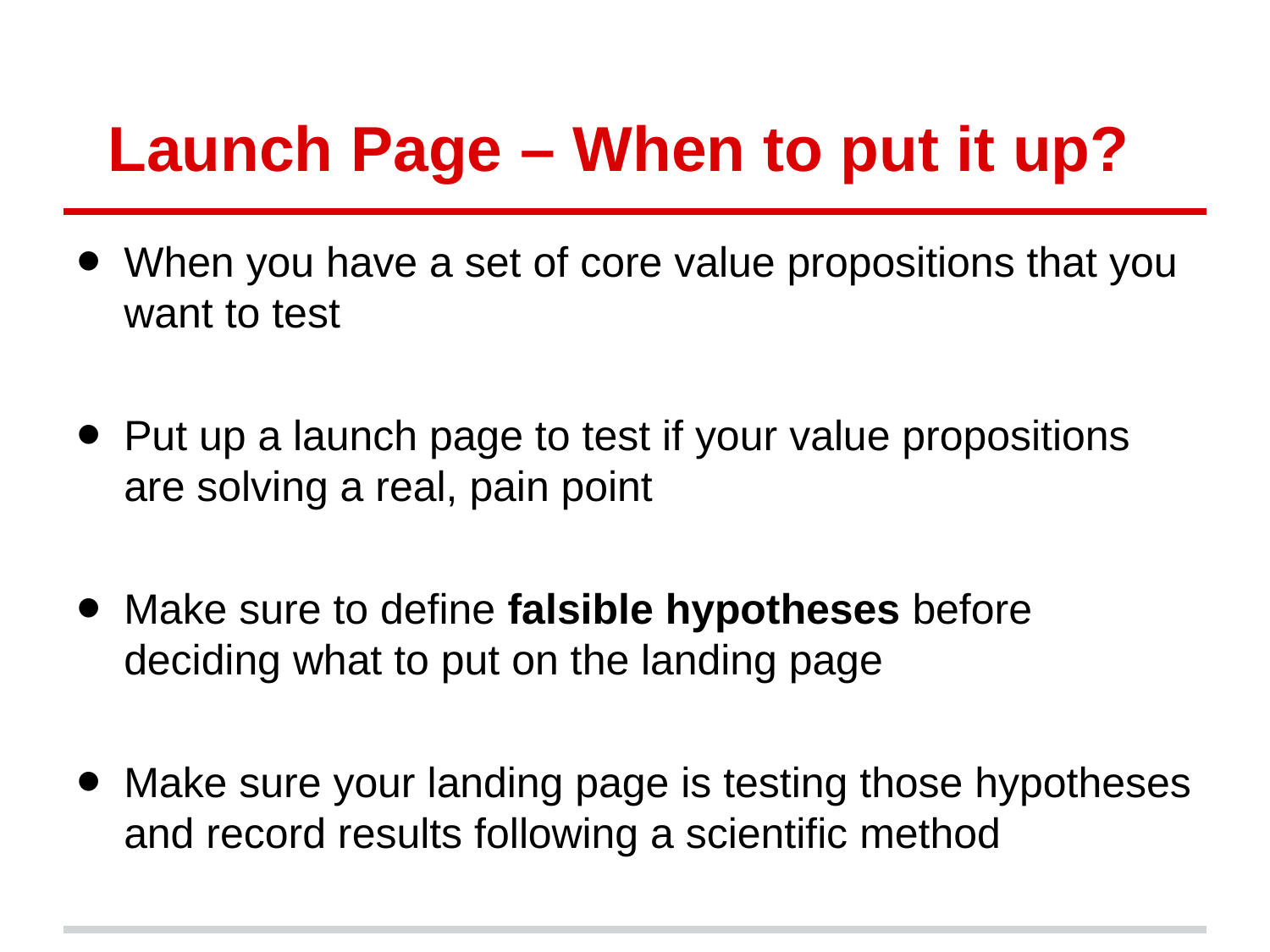

# Launch Page – When to put it up?
When you have a set of core value propositions that you want to test

Put up a launch page to test if your value propositions are solving a real, pain point

Make sure to define falsible hypotheses before deciding what to put on the landing page

Make sure your landing page is testing those hypotheses and record results following a scientific method